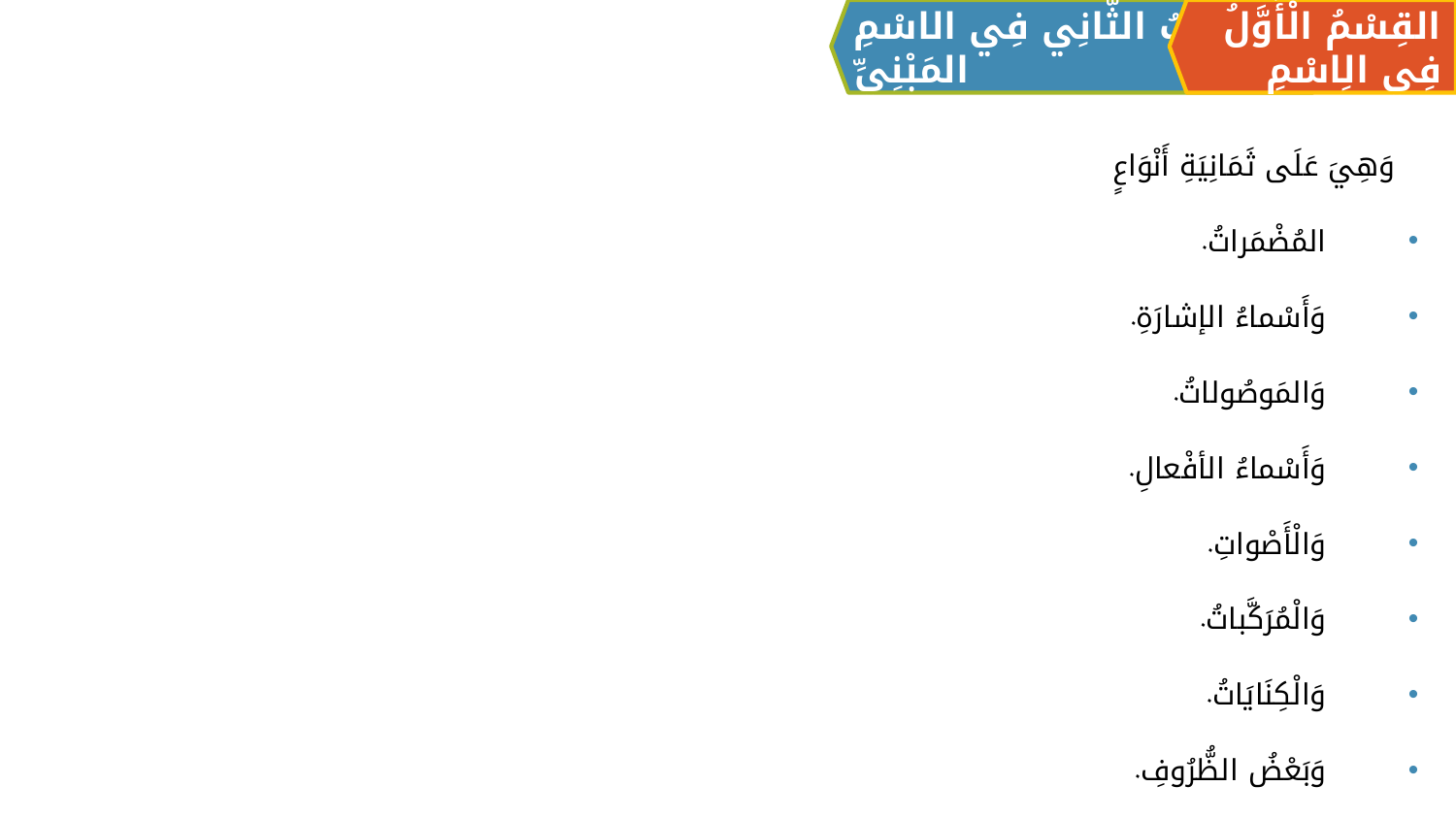

القِسْمُ الْأَوَّلُ فِي الِاسْمِ
اَلبَابُ الثَّانِي فِي الاسْمِ المَبْنِيِّ
وَهِيَ عَلَی ثَمَانِيَةِ أَنْوَاعٍ
المُضْمَراتُ.
وَأَسْماءُ الإشارَةِ.
وَالمَوصُولاتُ.
وَأَسْماءُ الأفْعالِ.
وَالْأَصْواتِ.
وَالْمُرَكَّباتُ.
وَالْكِنَايَاتُ.
وَبَعْضُ الظُّرُوفِ.